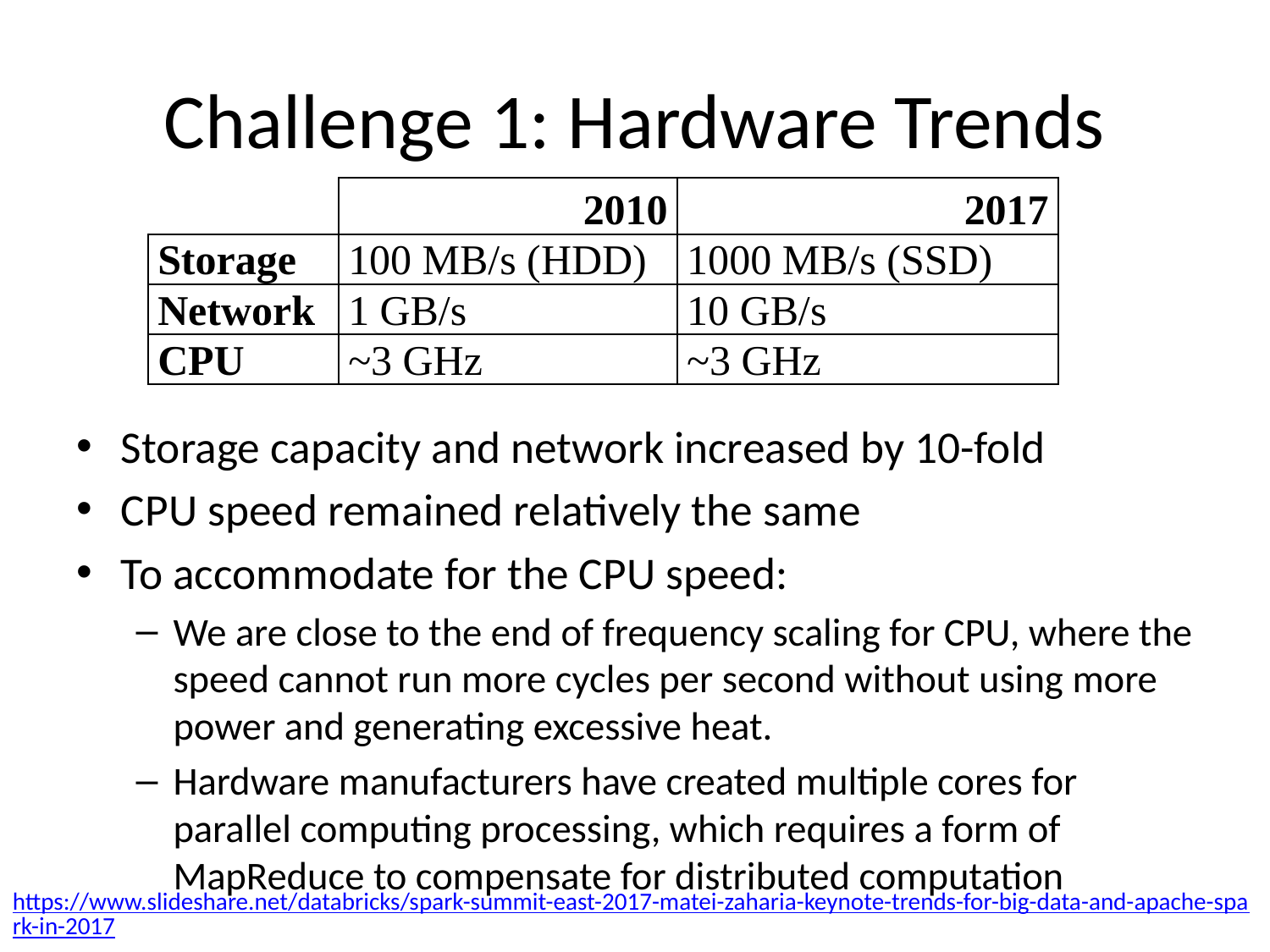

# Challenge 1: Hardware Trends
|  | 2010 | 2017 |
| --- | --- | --- |
| Storage | 100 MB/s (HDD) | 1000 MB/s (SSD) |
| Network | 1 GB/s | 10 GB/s |
| CPU | ~3 GHz | ~3 GHz |

Storage capacity and network increased by 10-fold
CPU speed remained relatively the same
To accommodate for the CPU speed:
We are close to the end of frequency scaling for CPU, where the speed cannot run more cycles per second without using more power and generating excessive heat.
Hardware manufacturers have created multiple cores for parallel computing processing, which requires a form of MapReduce to compensate for distributed computation
https://www.slideshare.net/databricks/spark-summit-east-2017-matei-zaharia-keynote-trends-for-big-data-and-apache-spark-in-2017